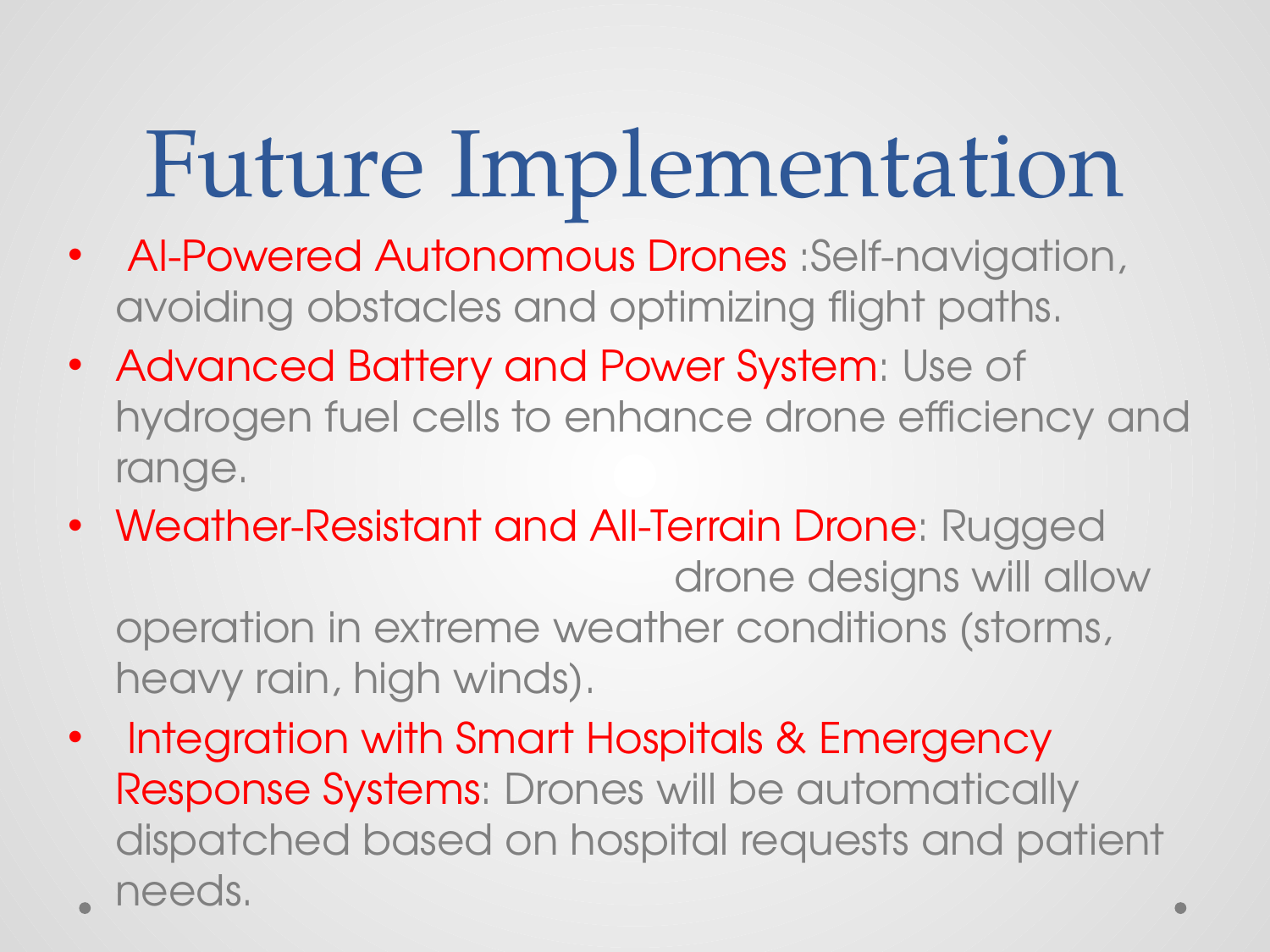

# Future Implementation
 AI-Powered Autonomous Drones :Self-navigation, avoiding obstacles and optimizing flight paths.
Advanced Battery and Power System: Use of hydrogen fuel cells to enhance drone efficiency and range.
Weather-Resistant and All-Terrain Drone: Rugged                                                           drone designs will allow operation in extreme weather conditions (storms, heavy rain, high winds).
 Integration with Smart Hospitals & Emergency Response Systems: Drones will be automatically dispatched based on hospital requests and patient needs.